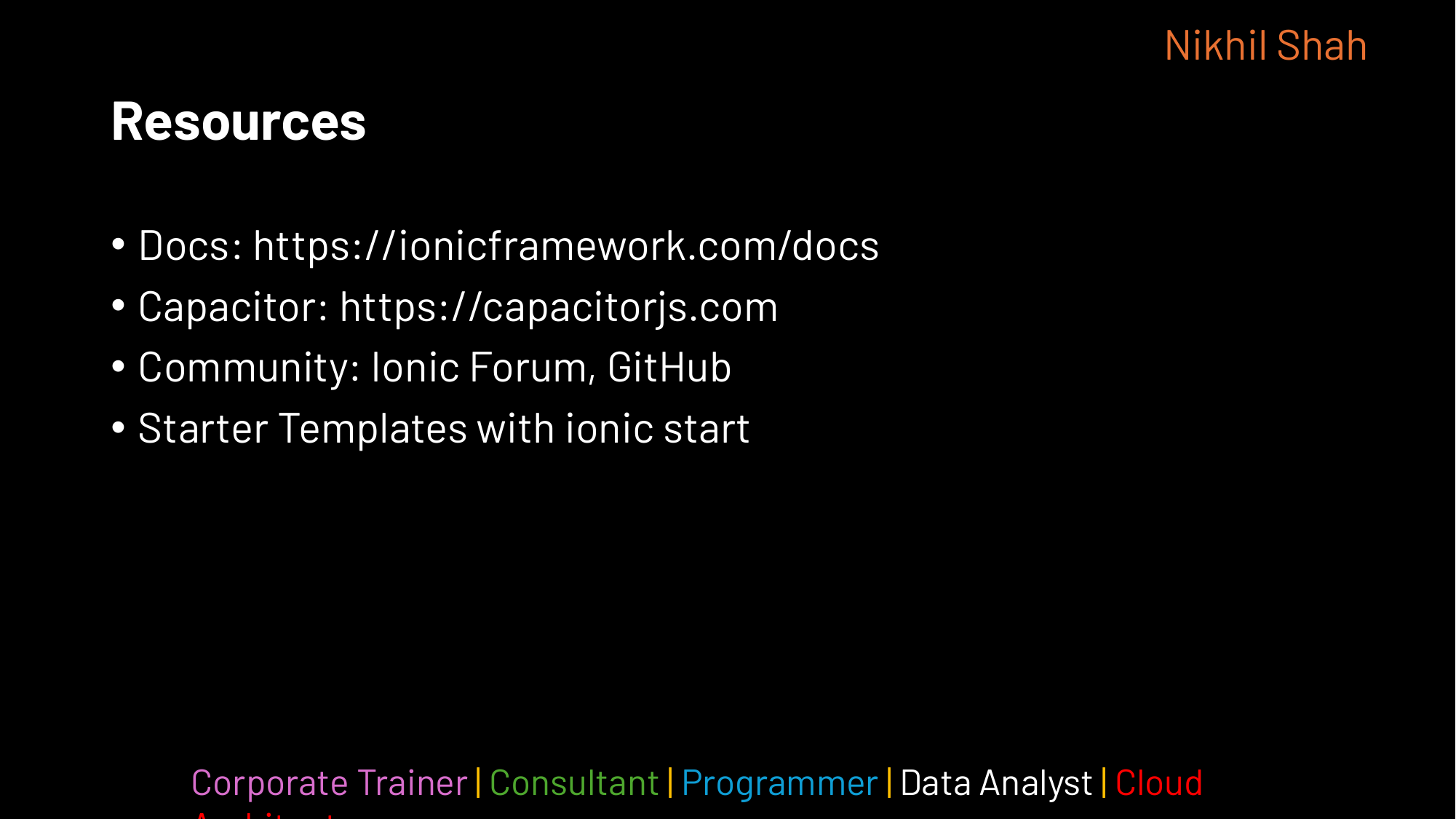

# Resources
Docs: https://ionicframework.com/docs
Capacitor: https://capacitorjs.com
Community: Ionic Forum, GitHub
Starter Templates with ionic start